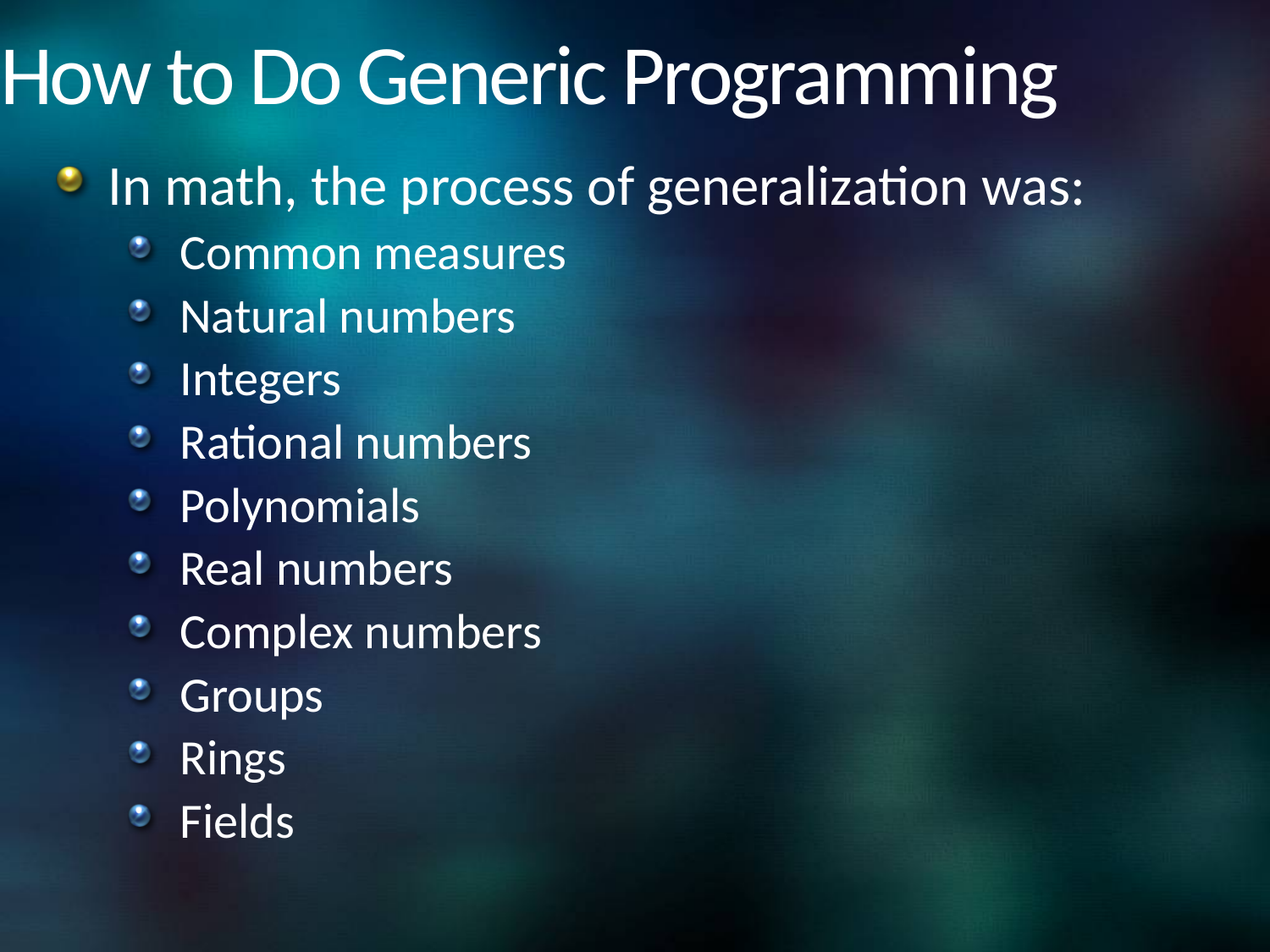

# How to Do Generic Programming
In math, the process of generalization was:
Common measures
Natural numbers
Integers
Rational numbers
Polynomials
Real numbers
Complex numbers
Groups
Rings
Fields